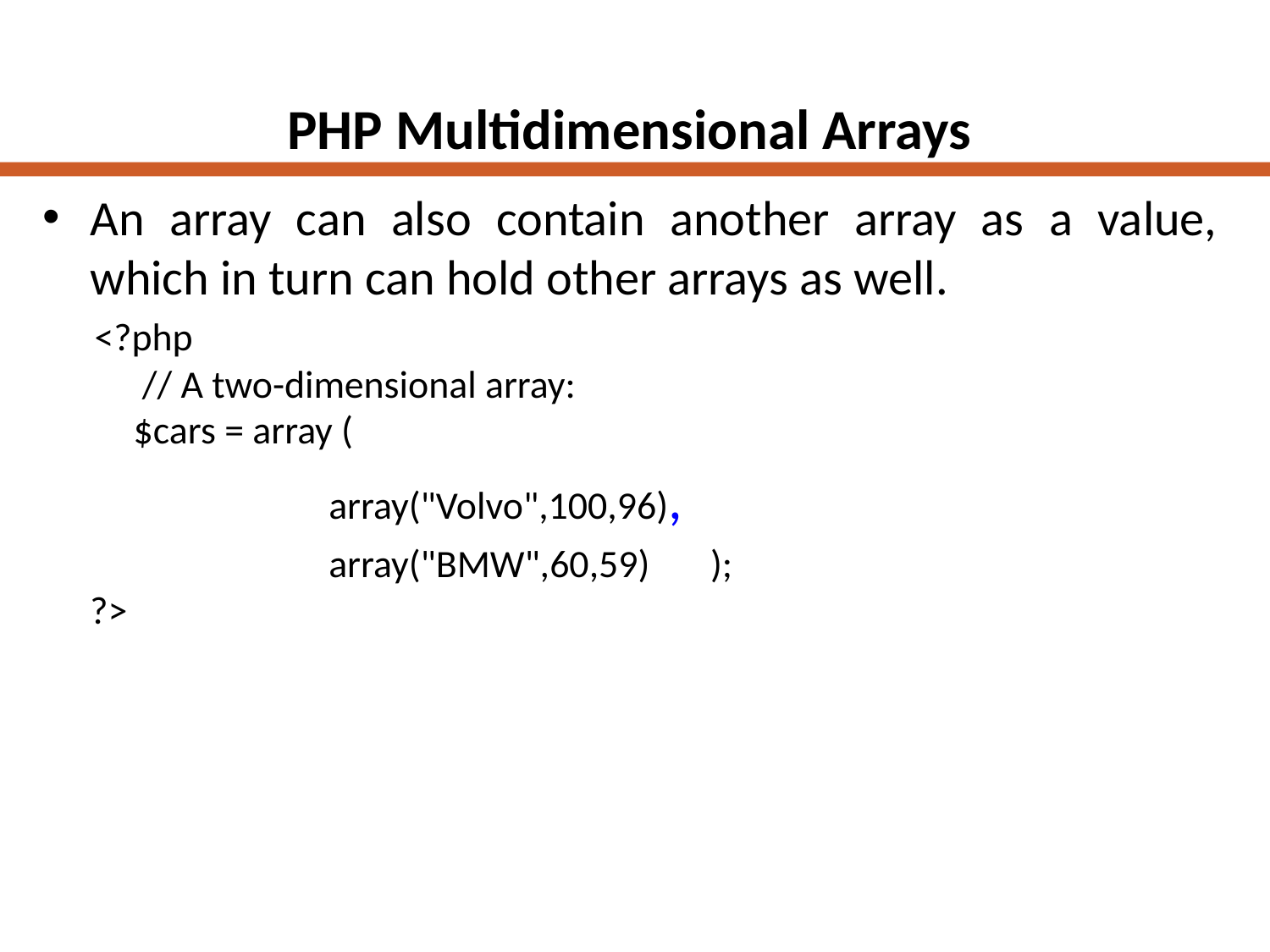

# PHP Multidimensional Arrays
An array can also contain another array as a value, which in turn can hold other arrays as well.
      <?php
      // A two-dimensional array:
     $cars = array (
                                 array("Volvo",100,96),
                                 array("BMW",60,59)       );
?>